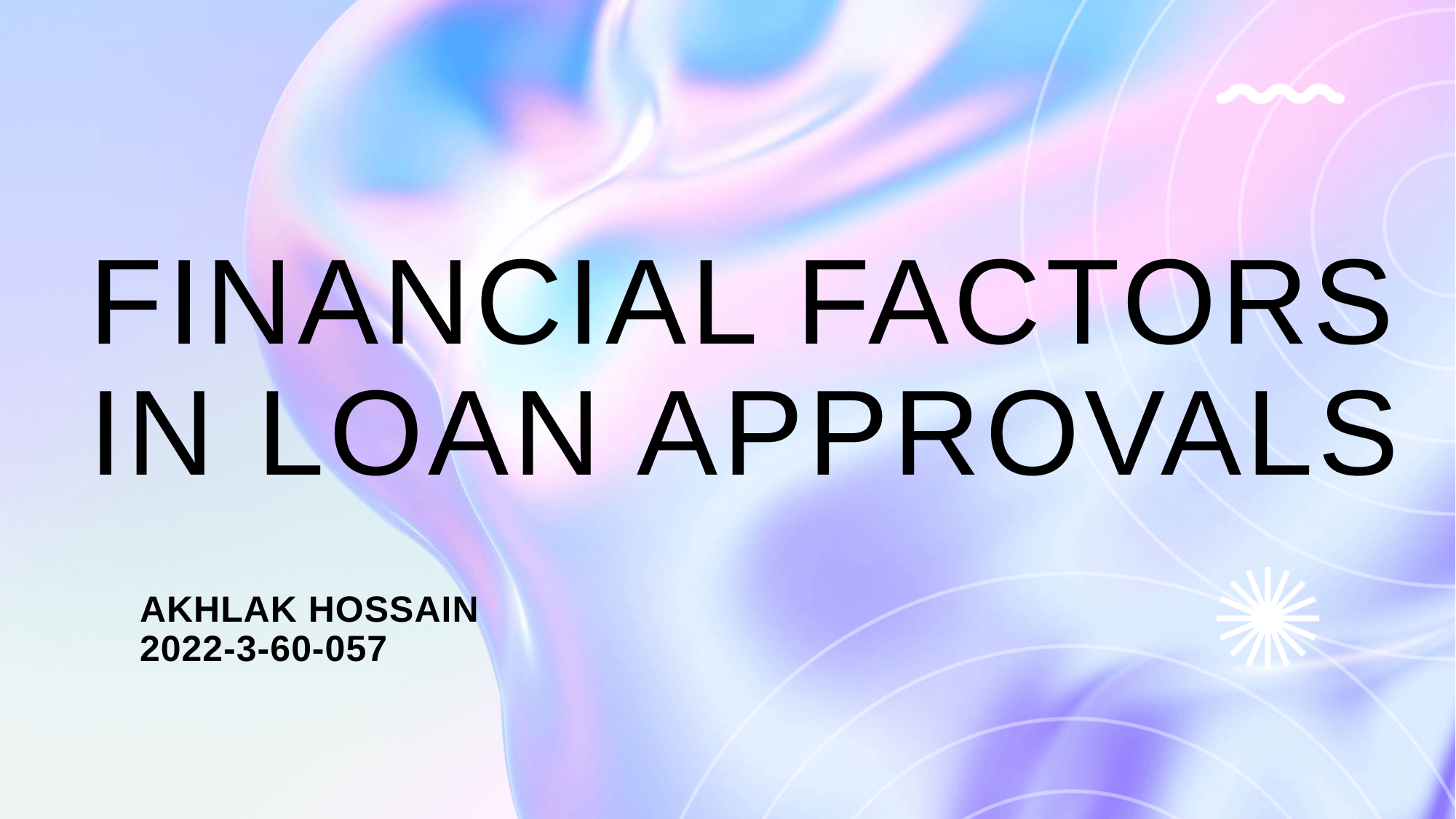

# Financial Factors in Loan Approvals
AKHLAK HOSSAIN
2022-3-60-057